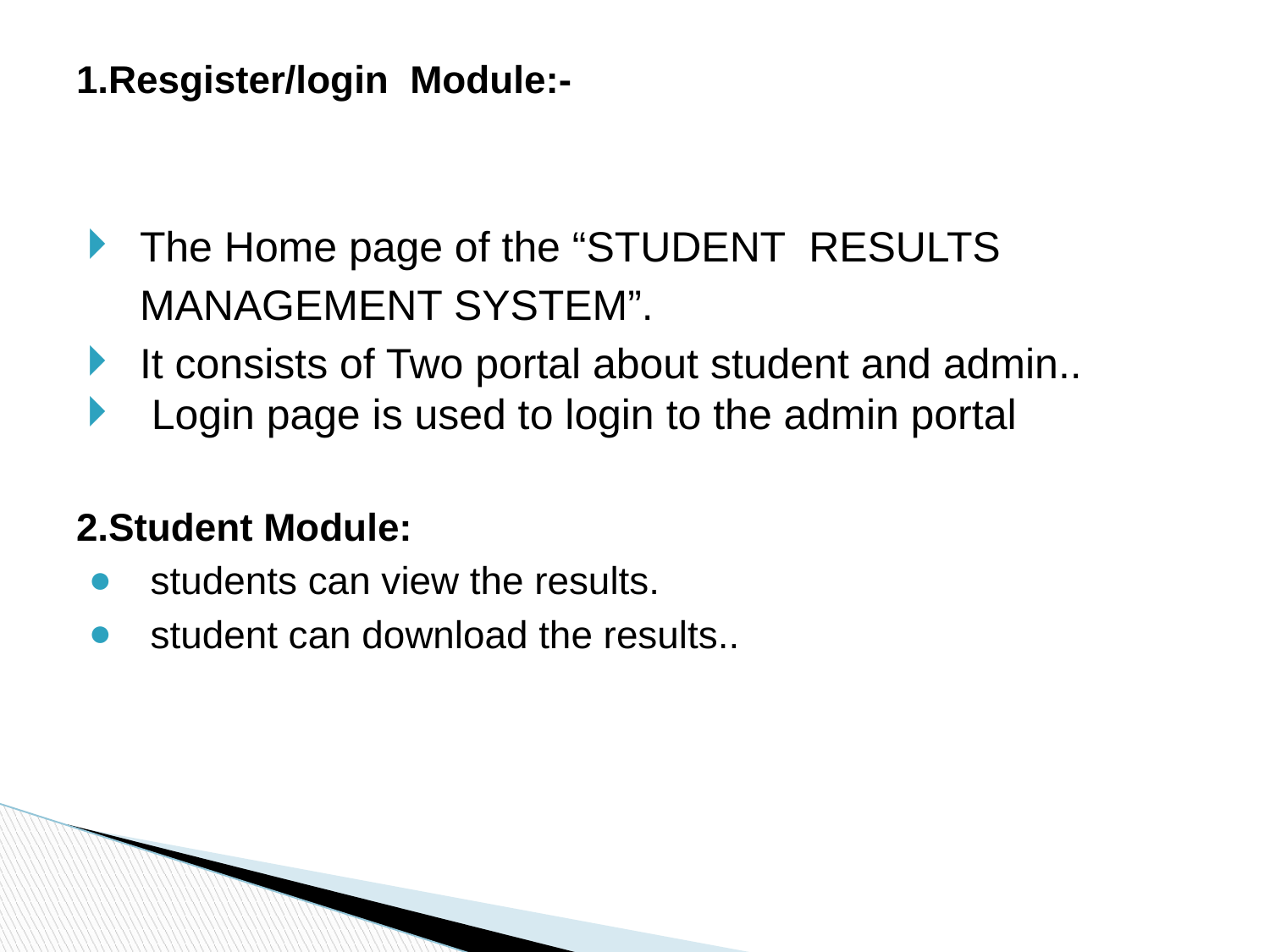

# 1.Resgister/login  Module:-

The Home page of the “STUDENT  RESULTS MANAGEMENT SYSTEM”.
It consists of Two portal about student and admin..
 Login page is used to login to the admin portal

2.Student Module:
 students can view the results.
 student can download the results..